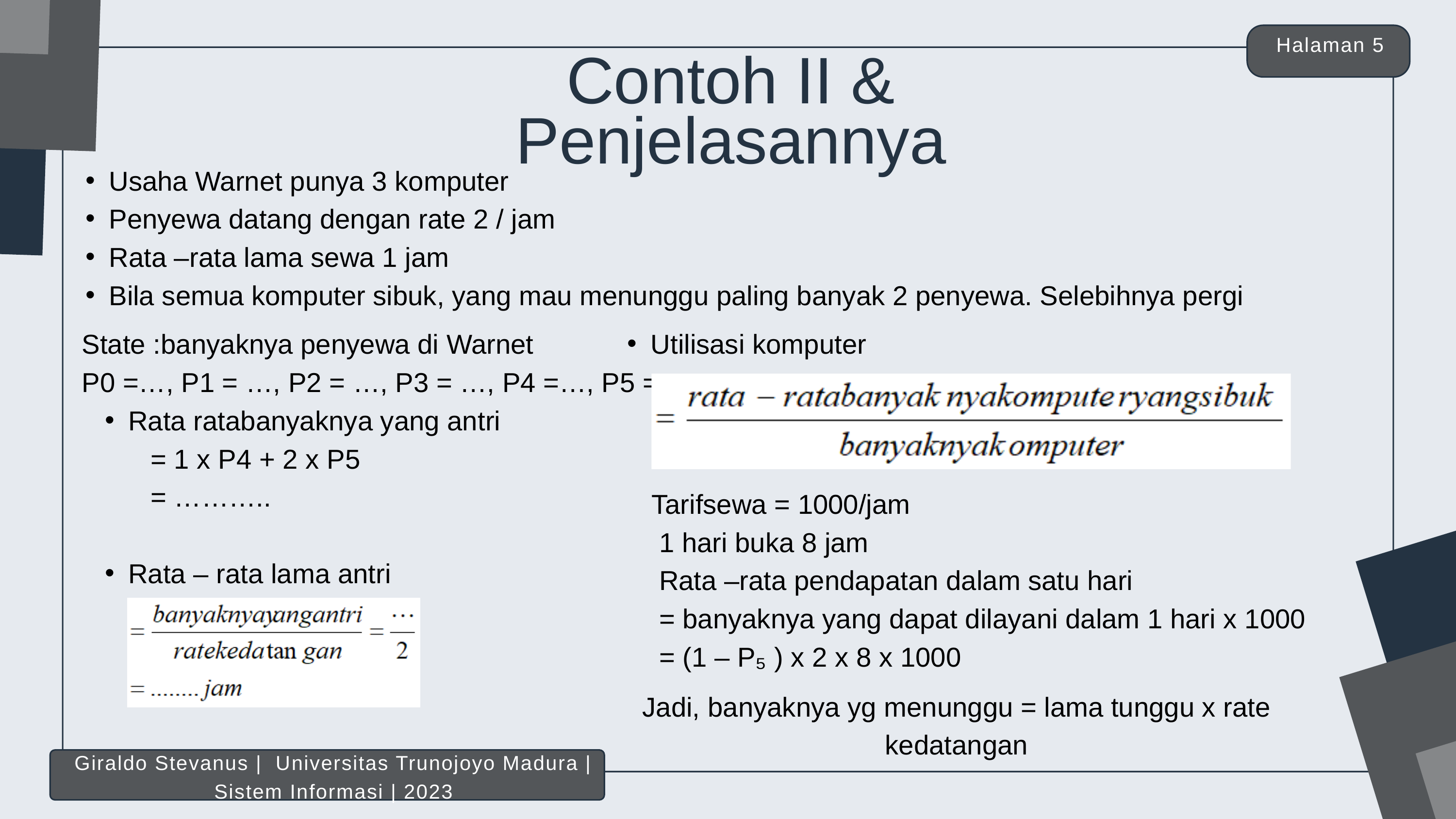

Halaman 5

Contoh II & Penjelasannya
Usaha Warnet punya 3 komputer
Penyewa datang dengan rate 2 / jam
Rata –rata lama sewa 1 jam
Bila semua komputer sibuk, yang mau menunggu paling banyak 2 penyewa. Selebihnya pergi

State :banyaknya penyewa di Warnet
P0 =…, P1 = …, P2 = …, P3 = …, P4 =…, P5 = …
Rata ratabanyaknya yang antri
         = 1 x P4 + 2 x P5
         = ………..

Rata – rata lama antri

Utilisasi komputer

Tarifsewa = 1000/jam
 1 hari buka 8 jam
 Rata –rata pendapatan dalam satu hari
 = banyaknya yang dapat dilayani dalam 1 hari x 1000
 = (1 – P₅ ) x 2 x 8 x 1000

Jadi, banyaknya yg menunggu = lama tunggu x rate kedatangan
Giraldo Stevanus |  Universitas Trunojoyo Madura | Sistem Informasi | 2023